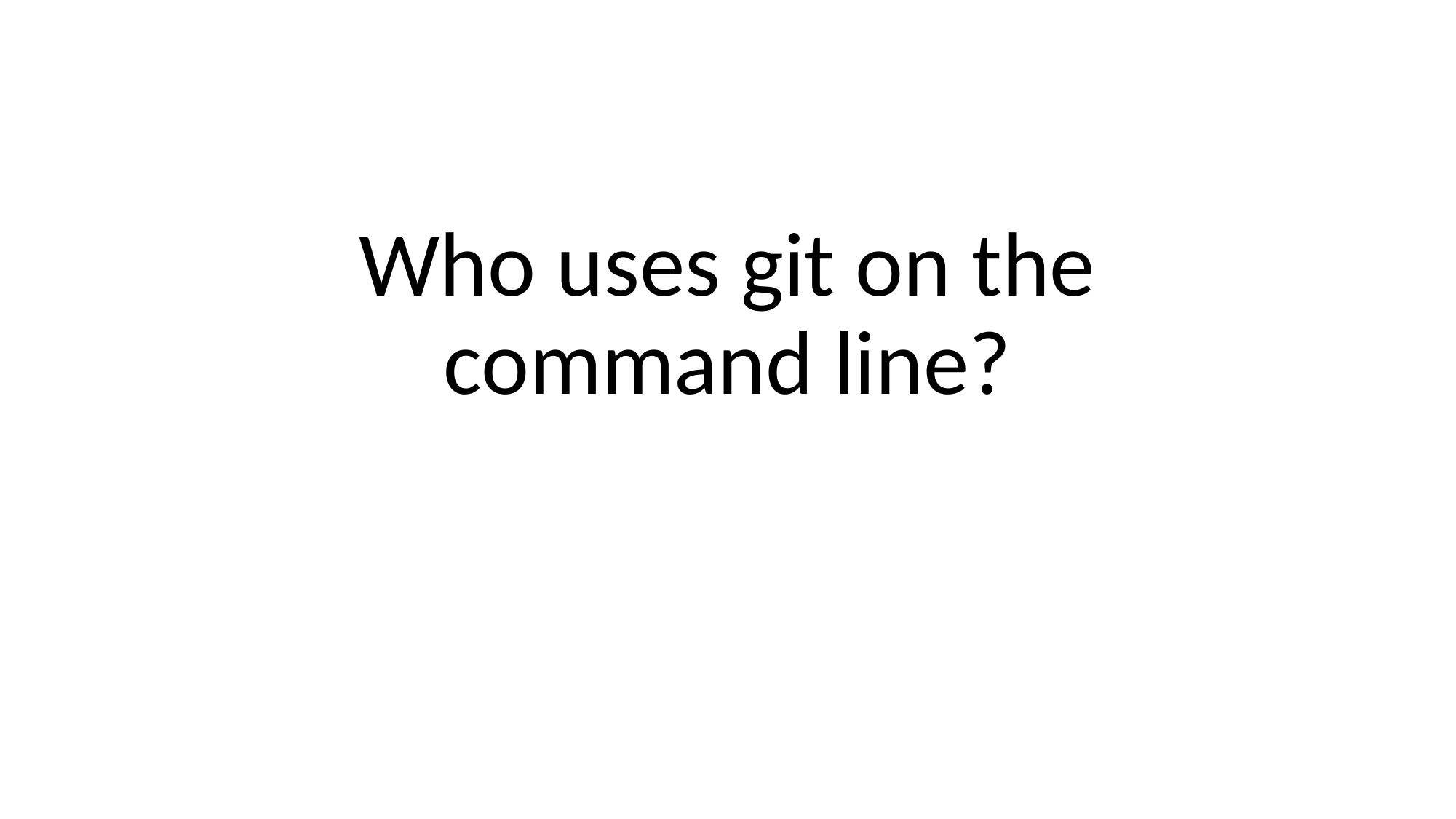

# Who uses git on the command line?